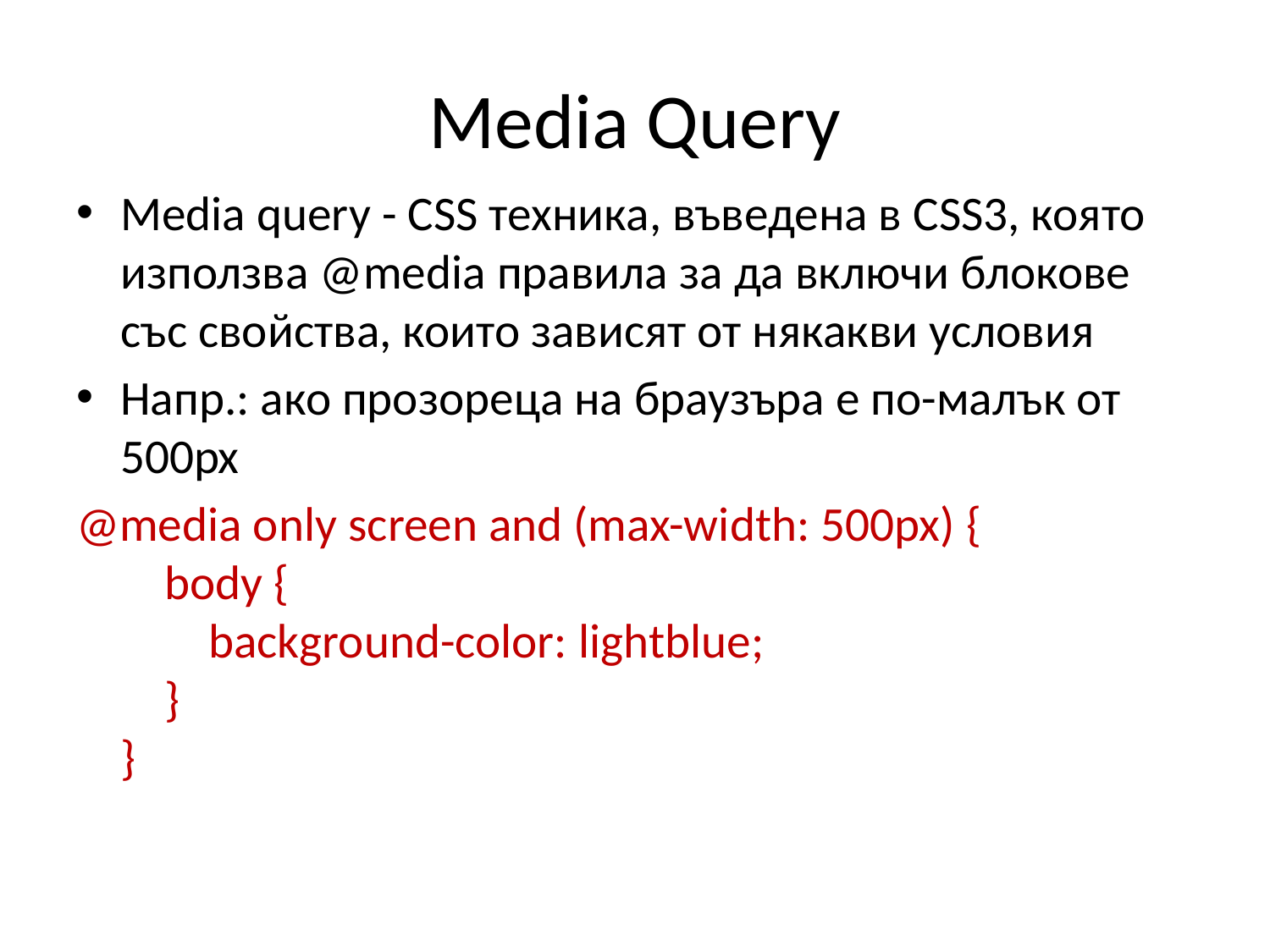

# Media Query
Media query - CSS техника, въведена в CSS3, която използва @media правила за да включи блокове със свойства, които зависят от някакви условия
Напр.: ако прозореца на браузъра е по-малък от 500px
@media only screen and (max-width: 500px) {
    body {
        background-color: lightblue;
    }
}